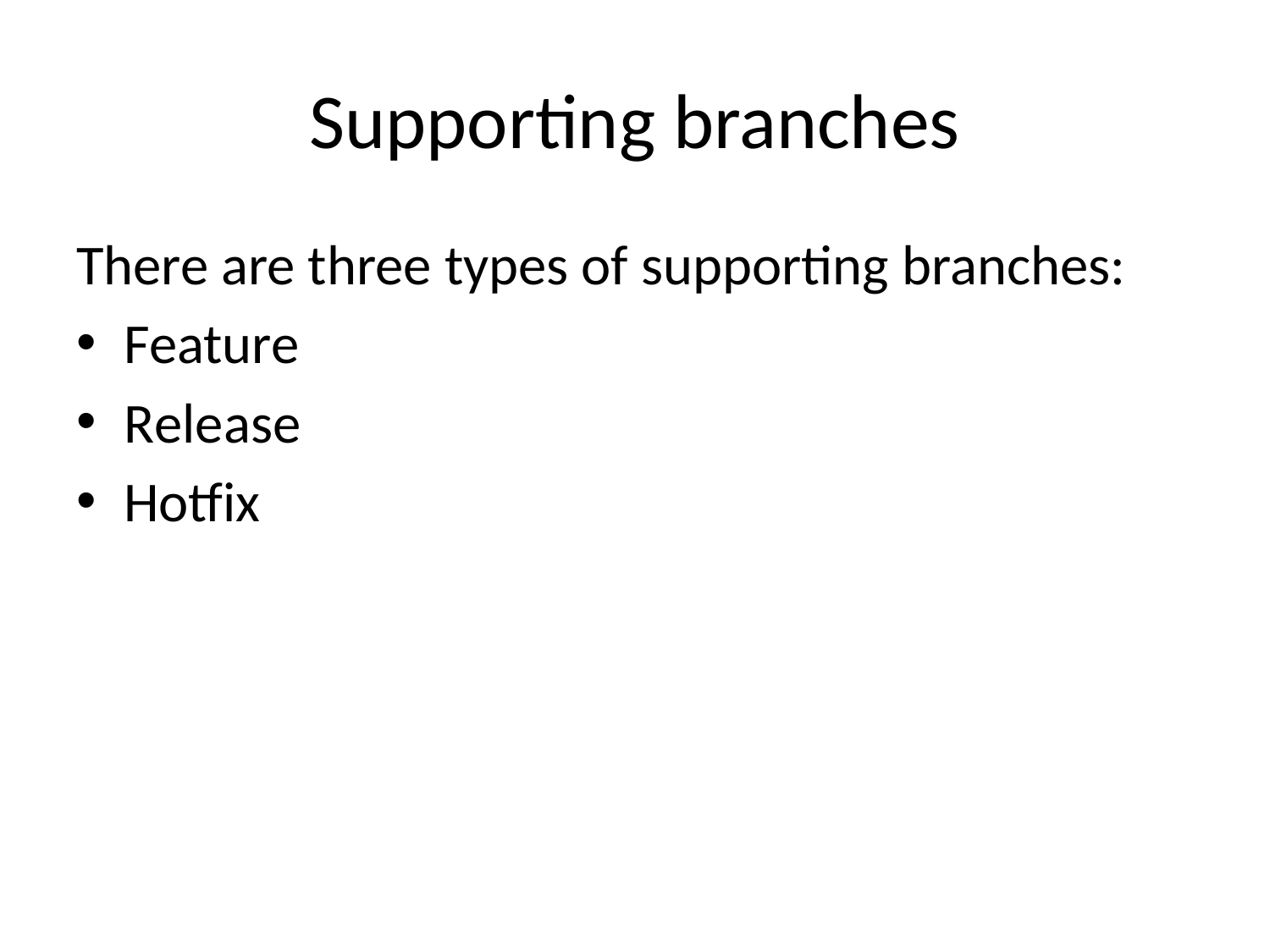

# Supporting branches
There are three types of supporting branches:
Feature
Release
Hotfix